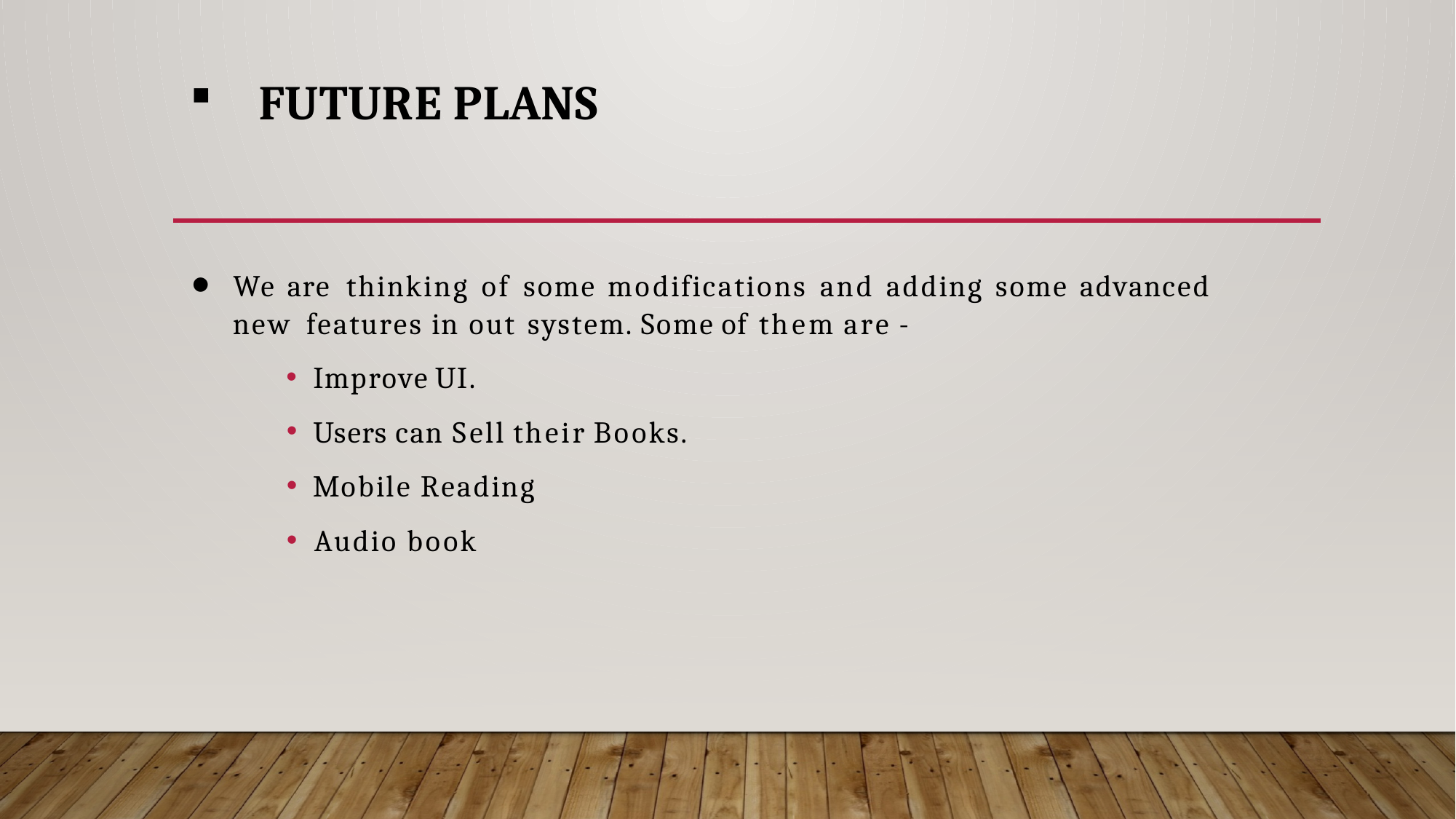

# Future plans
We are thinking of some modifications and adding some advanced new  features in out system. Some of them are -
Improve UI.
Users can Sell their Books.
Mobile Reading
Audio book